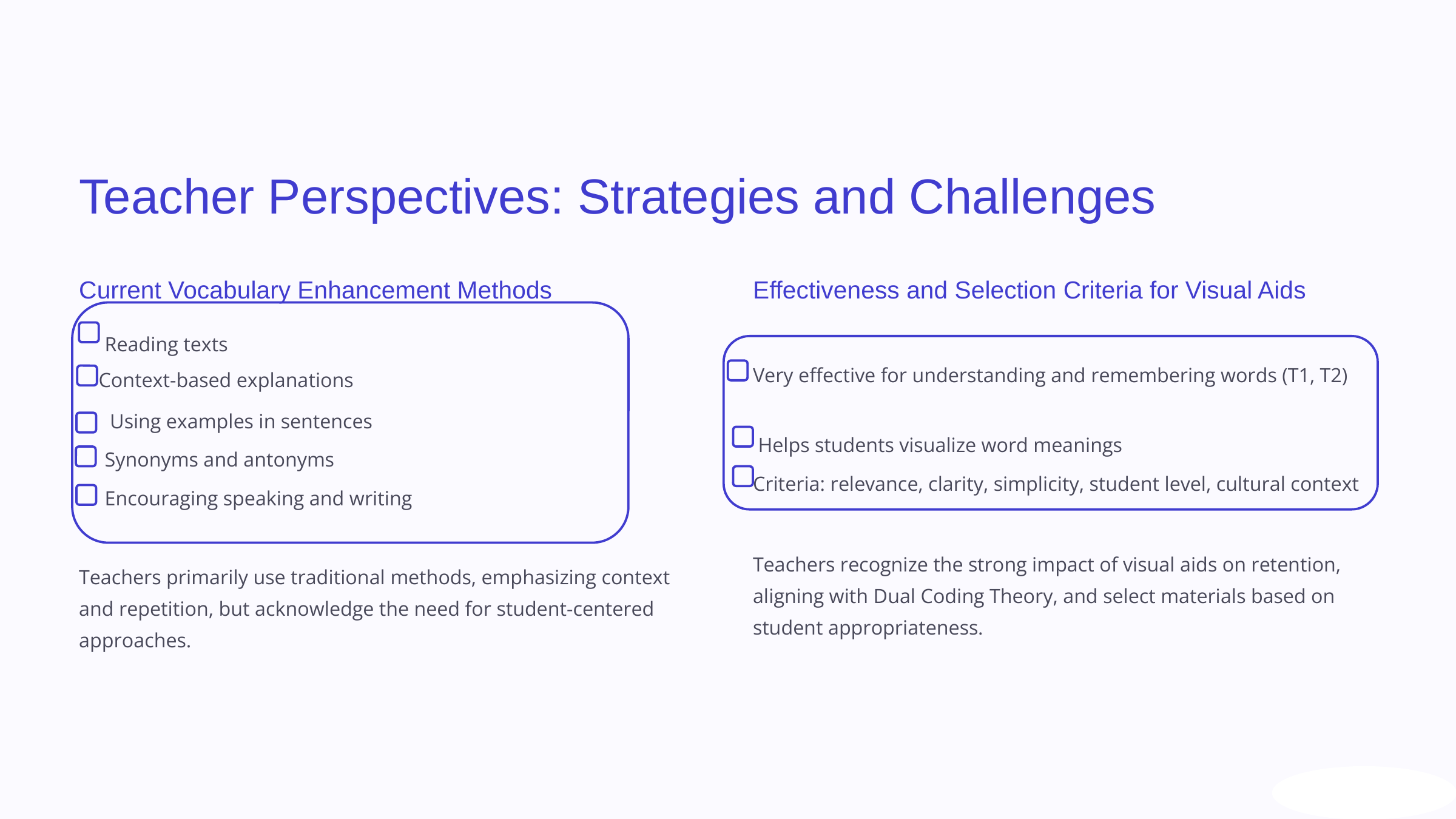

Teacher Perspectives: Strategies and Challenges
Current Vocabulary Enhancement Methods
Effectiveness and Selection Criteria for Visual Aids

     Reading texts

Very effective for understanding and remembering words (T1, T2)
Context-based explanations

      Using examples in sentences

 Helps students visualize word meanings

     Synonyms and antonyms

Criteria: relevance, clarity, simplicity, student level, cultural context

     Encouraging speaking and writing

Teachers recognize the strong impact of visual aids on retention, aligning with Dual Coding Theory, and select materials based on student appropriateness.
Teachers primarily use traditional methods, emphasizing context and repetition, but acknowledge the need for student-centered approaches.